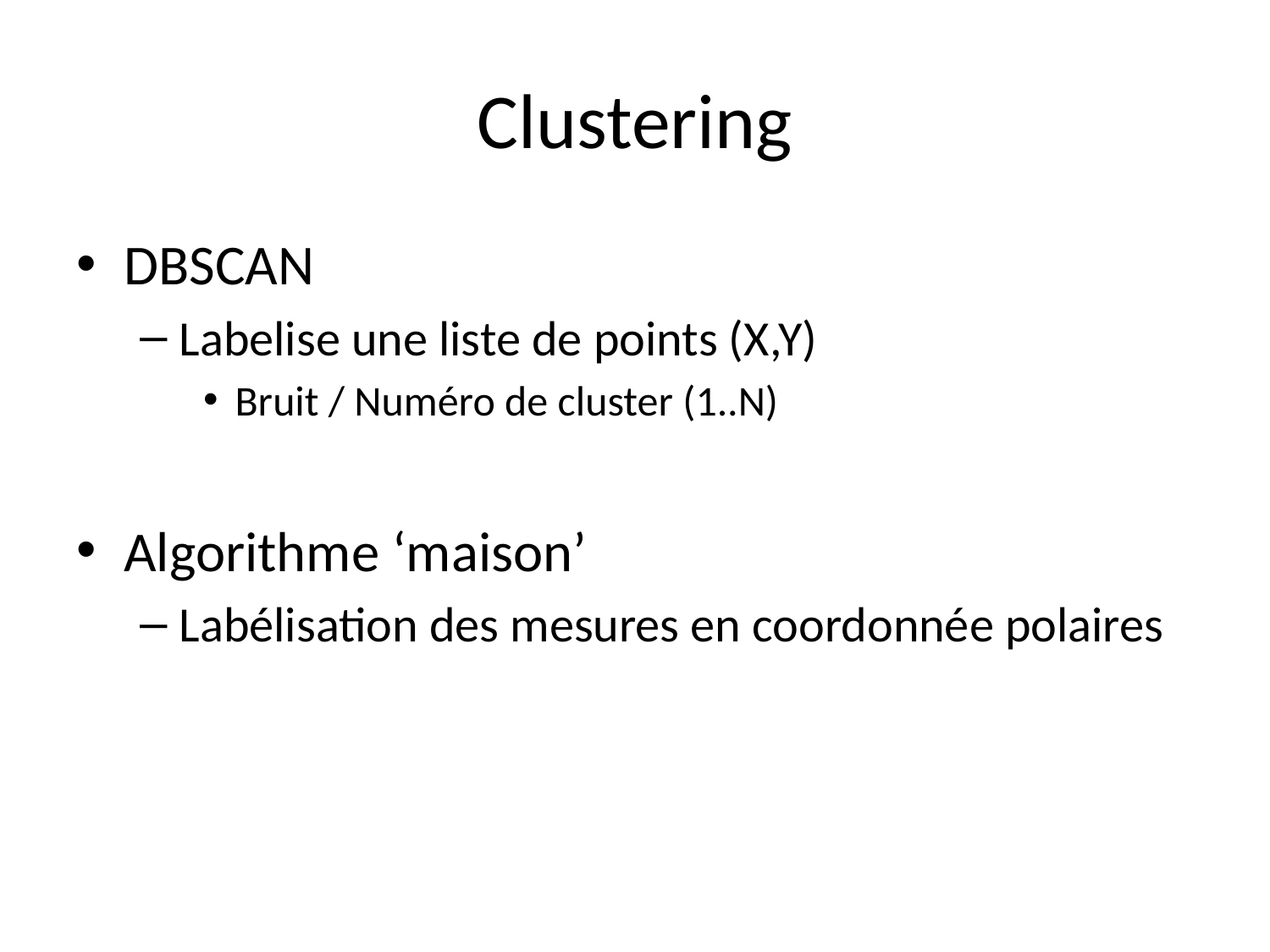

# Clustering
DBSCAN
Labelise une liste de points (X,Y)
Bruit / Numéro de cluster (1..N)

Algorithme ‘maison’
Labélisation des mesures en coordonnée polaires